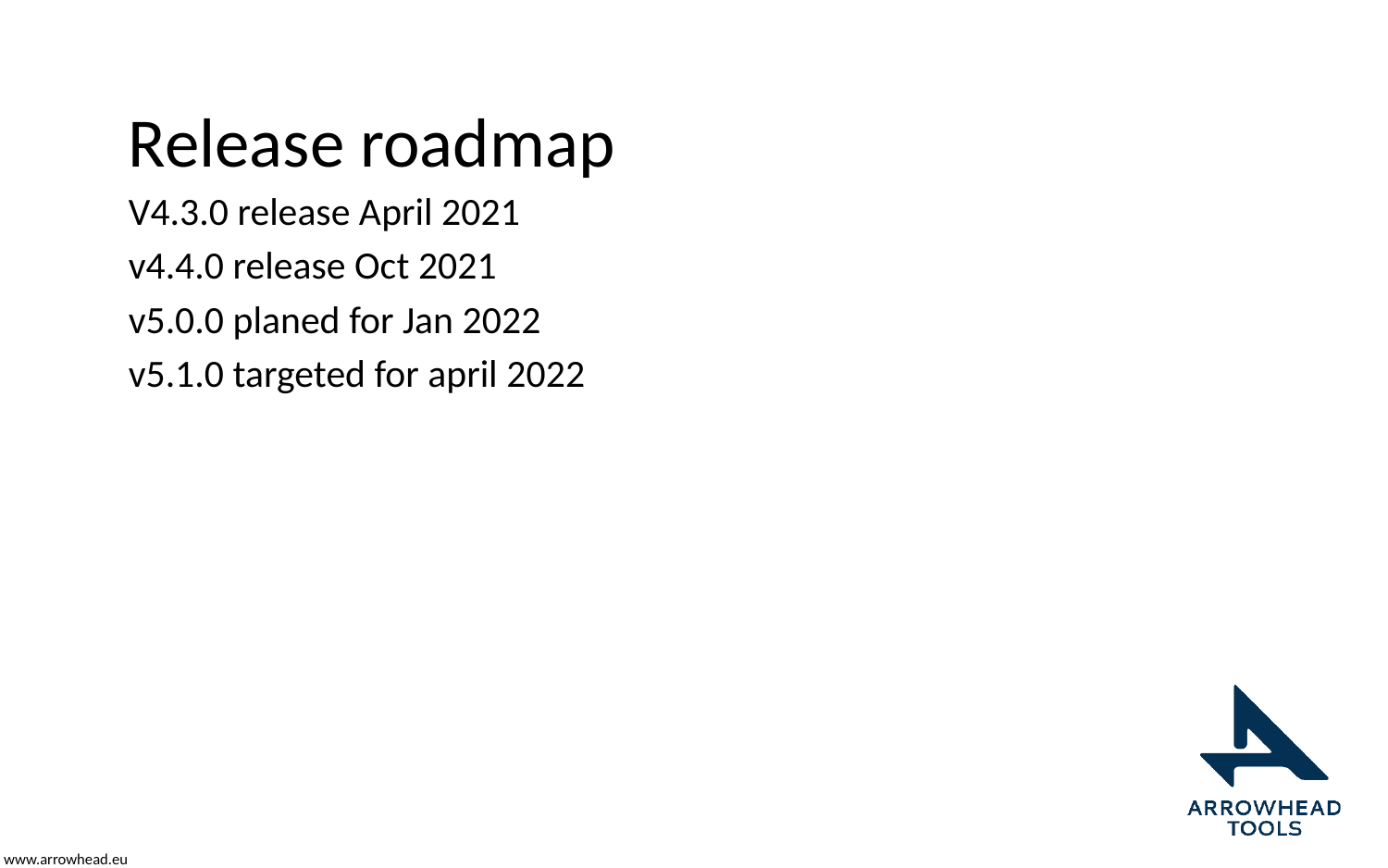

# Release roadmap
V4.3.0 release April 2021
v4.4.0 release Oct 2021
v5.0.0 planed for Jan 2022
v5.1.0 targeted for april 2022